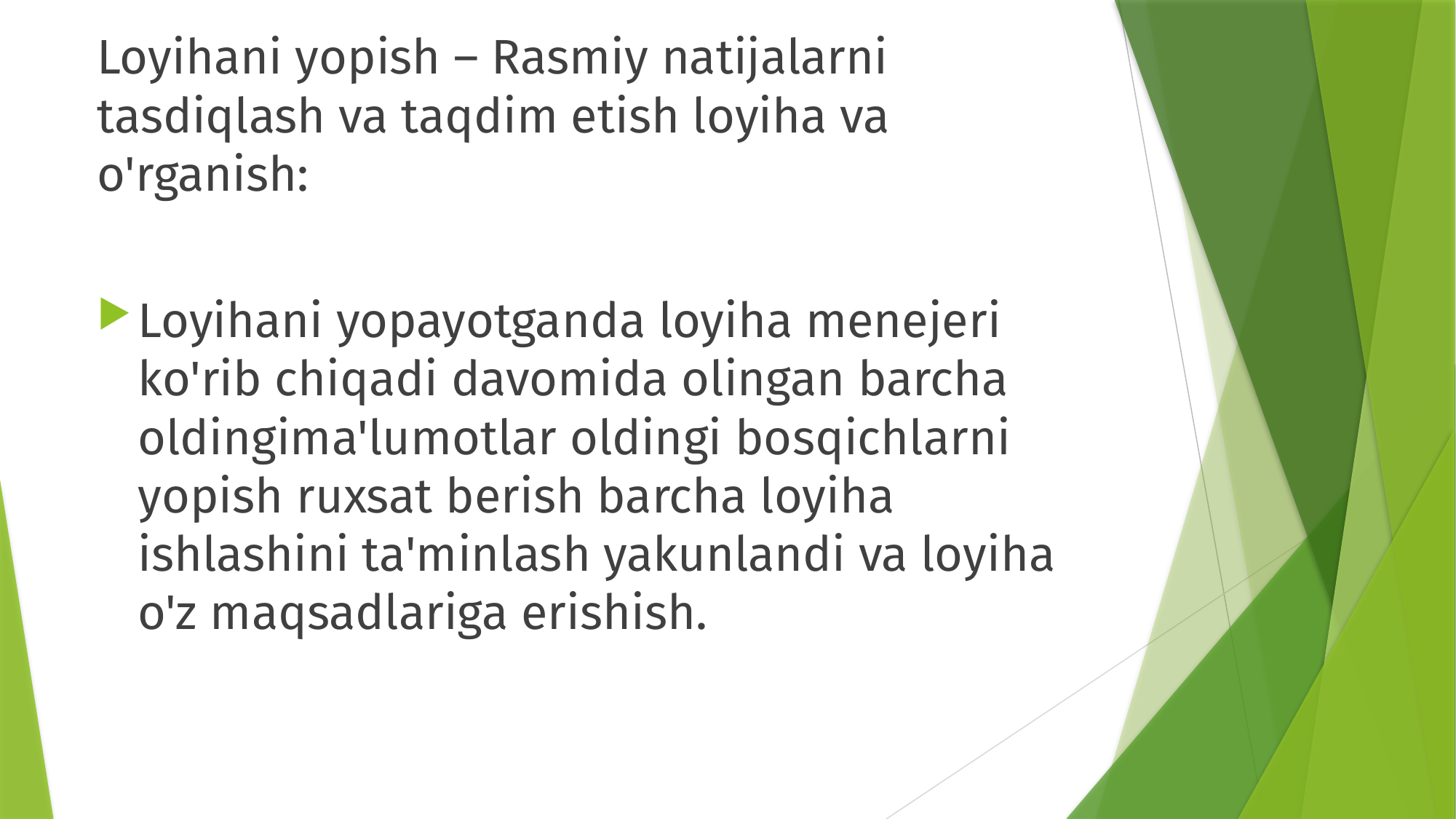

Loyihani yopish – Rasmiy natijalarni     tasdiqlash va taqdim etish loyiha va o'rganish:

Loyihani yopayotganda loyiha menejeri ko'rib chiqadi davomida olingan barcha oldingima'lumotlar oldingi bosqichlarni yopish ruxsat berish barcha loyiha ishlashini ta'minlash yakunlandi va loyiha o'z maqsadlariga erishish.